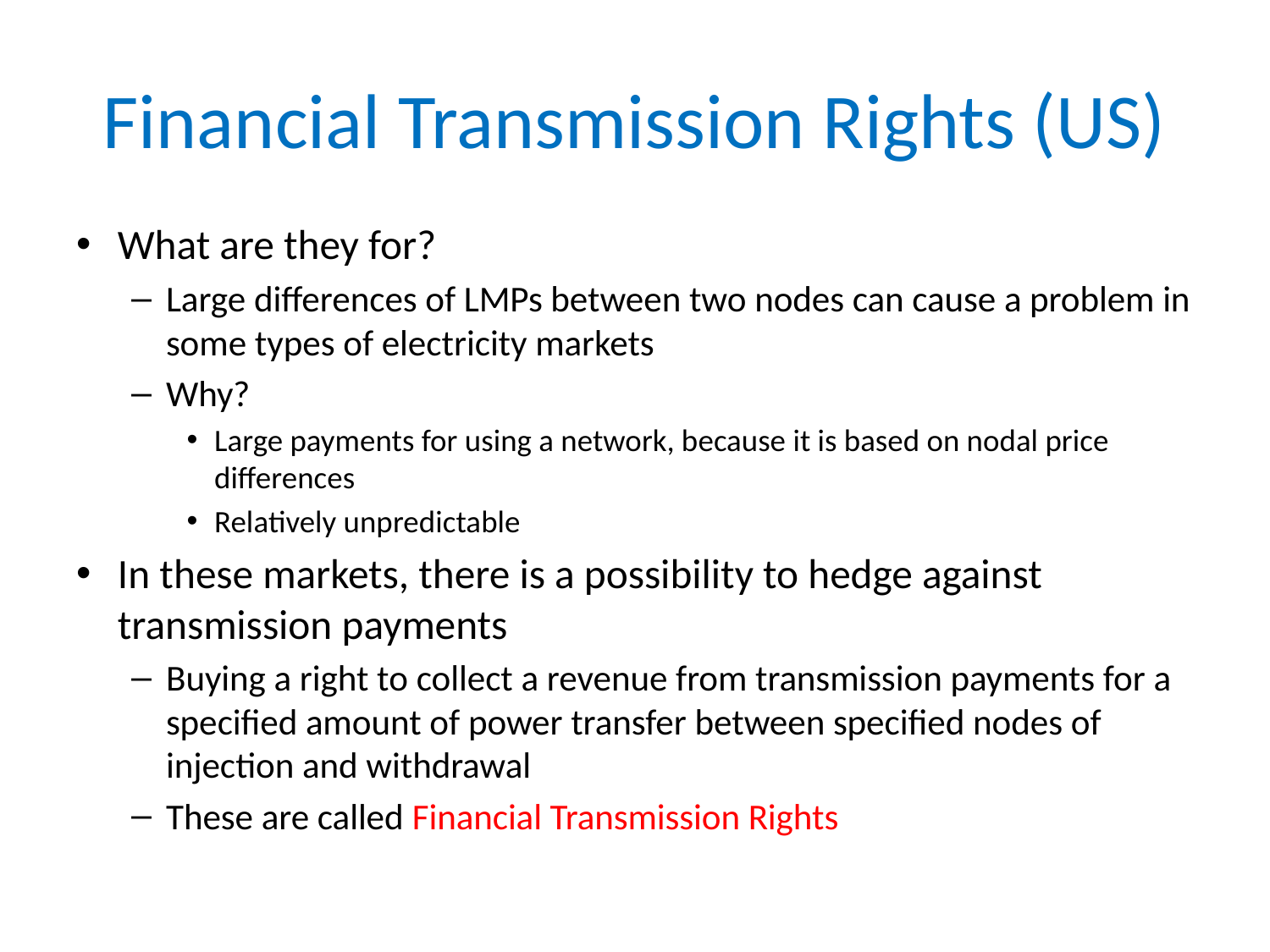

# Financial Transmission Rights (US)
What are they for?
Large differences of LMPs between two nodes can cause a problem in some types of electricity markets
Why?
Large payments for using a network, because it is based on nodal price differences
Relatively unpredictable
In these markets, there is a possibility to hedge against transmission payments
Buying a right to collect a revenue from transmission payments for a specified amount of power transfer between specified nodes of injection and withdrawal
These are called Financial Transmission Rights